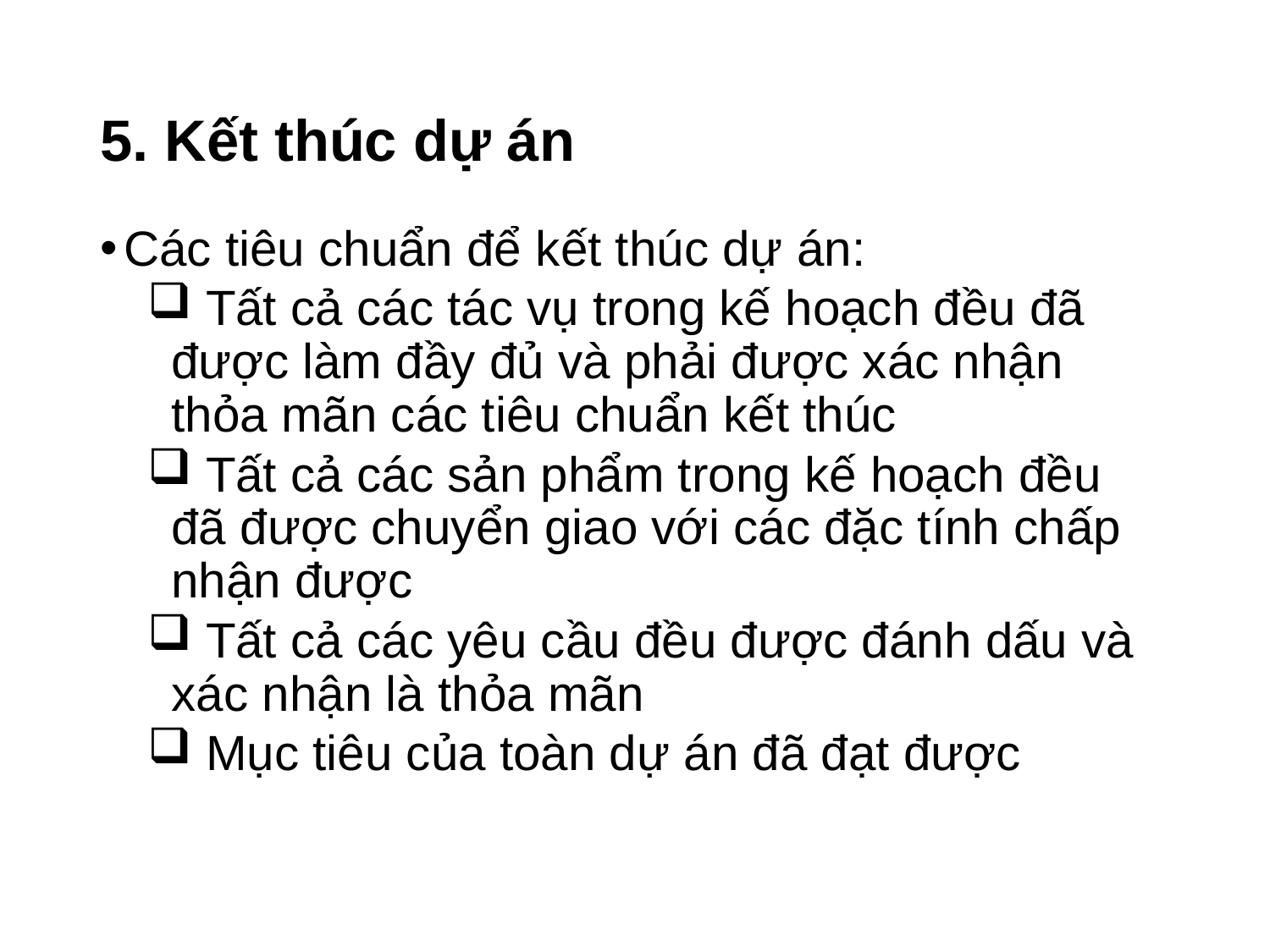

# 5. Kết thúc dự án
Các tiêu chuẩn để kết thúc dự án:
 Tất cả các tác vụ trong kế hoạch đều đã được làm đầy đủ và phải được xác nhận thỏa mãn các tiêu chuẩn kết thúc
 Tất cả các sản phẩm trong kế hoạch đều đã được chuyển giao với các đặc tính chấp nhận được
 Tất cả các yêu cầu đều được đánh dấu và xác nhận là thỏa mãn
 Mục tiêu của toàn dự án đã đạt được